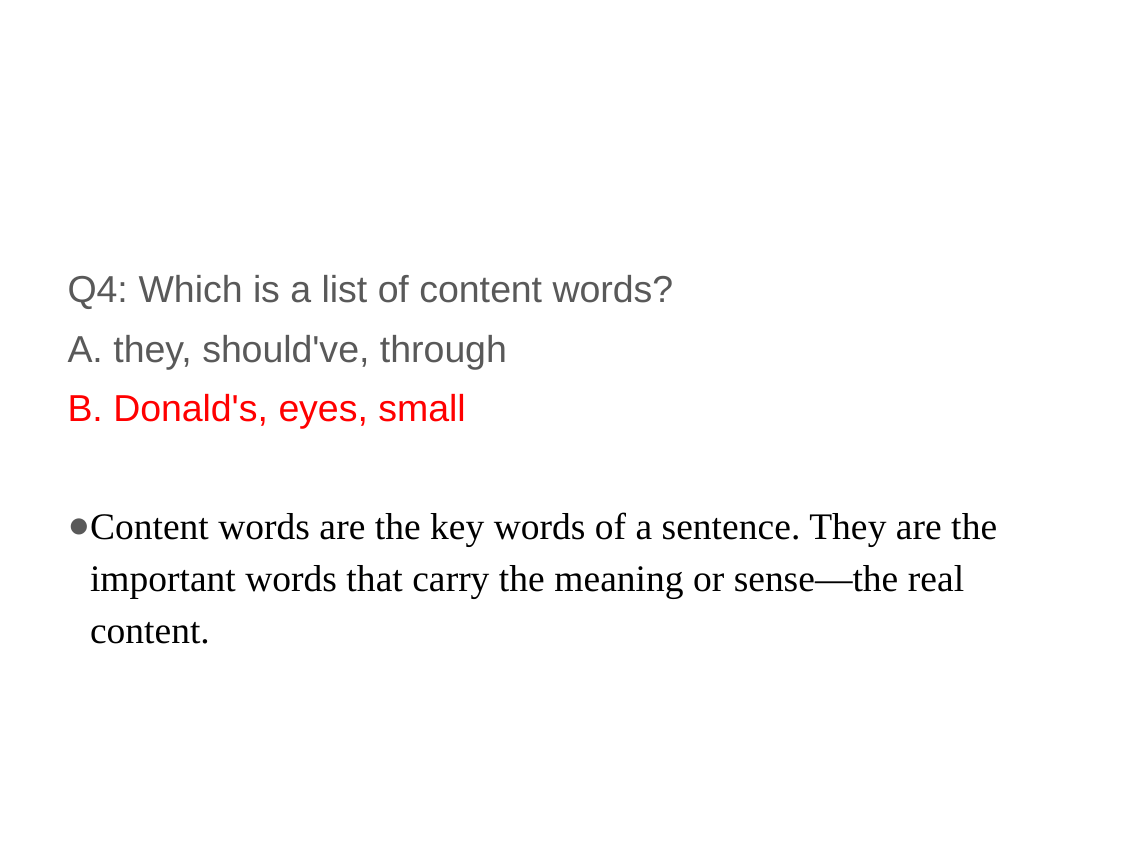

#
Q4: Which is a list of content words?
A. they, should've, through
B. Donald's, eyes, small

Content words are the key words of a sentence. They are the important words that carry the meaning or sense—the real content.